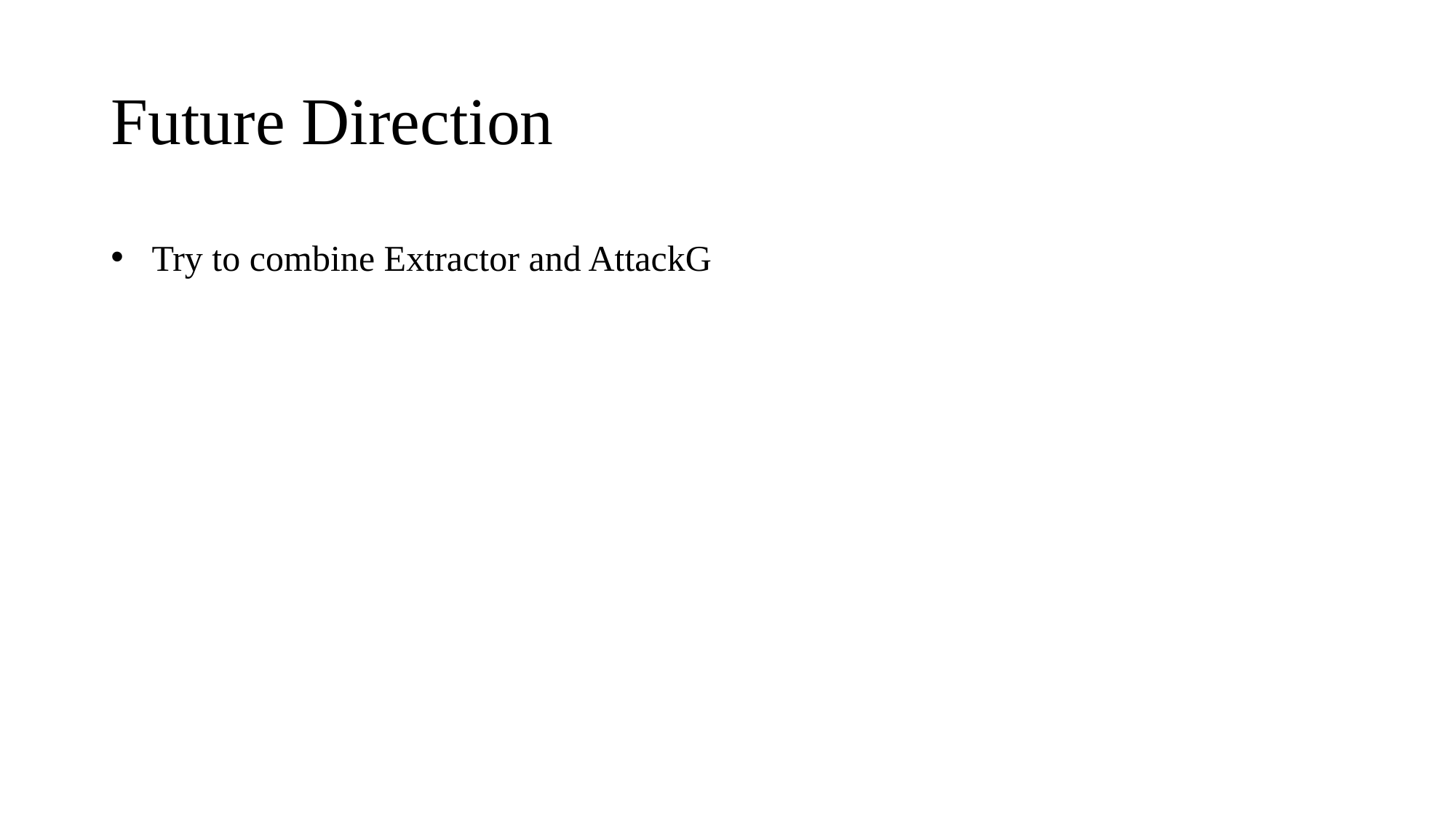

# Future Direction
Try to combine Extractor and AttackG